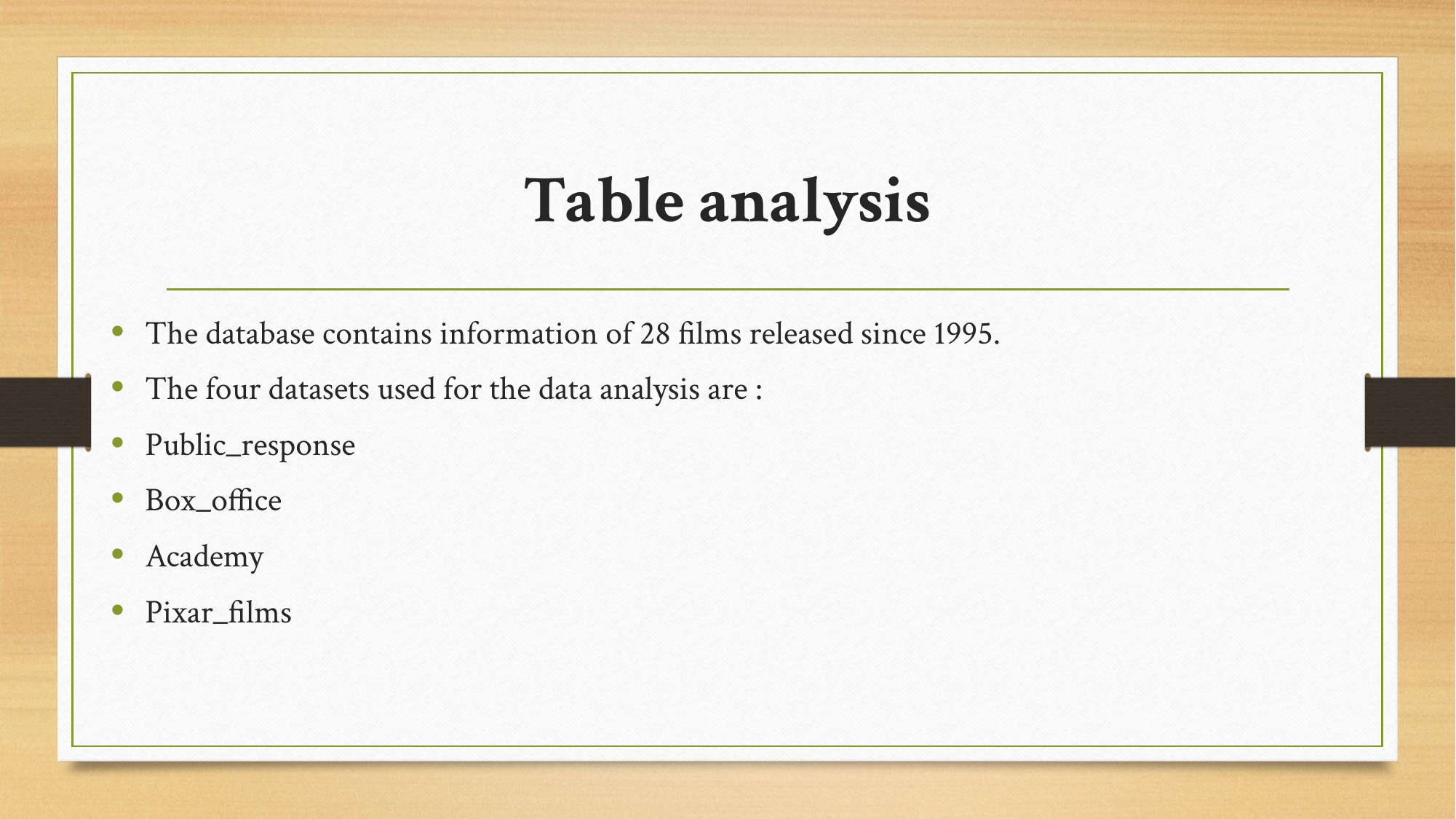

# Table analysis
The database contains information of 28 films released since 1995.
The four datasets used for the data analysis are :
Public_response
Box_office
Academy
Pixar_films